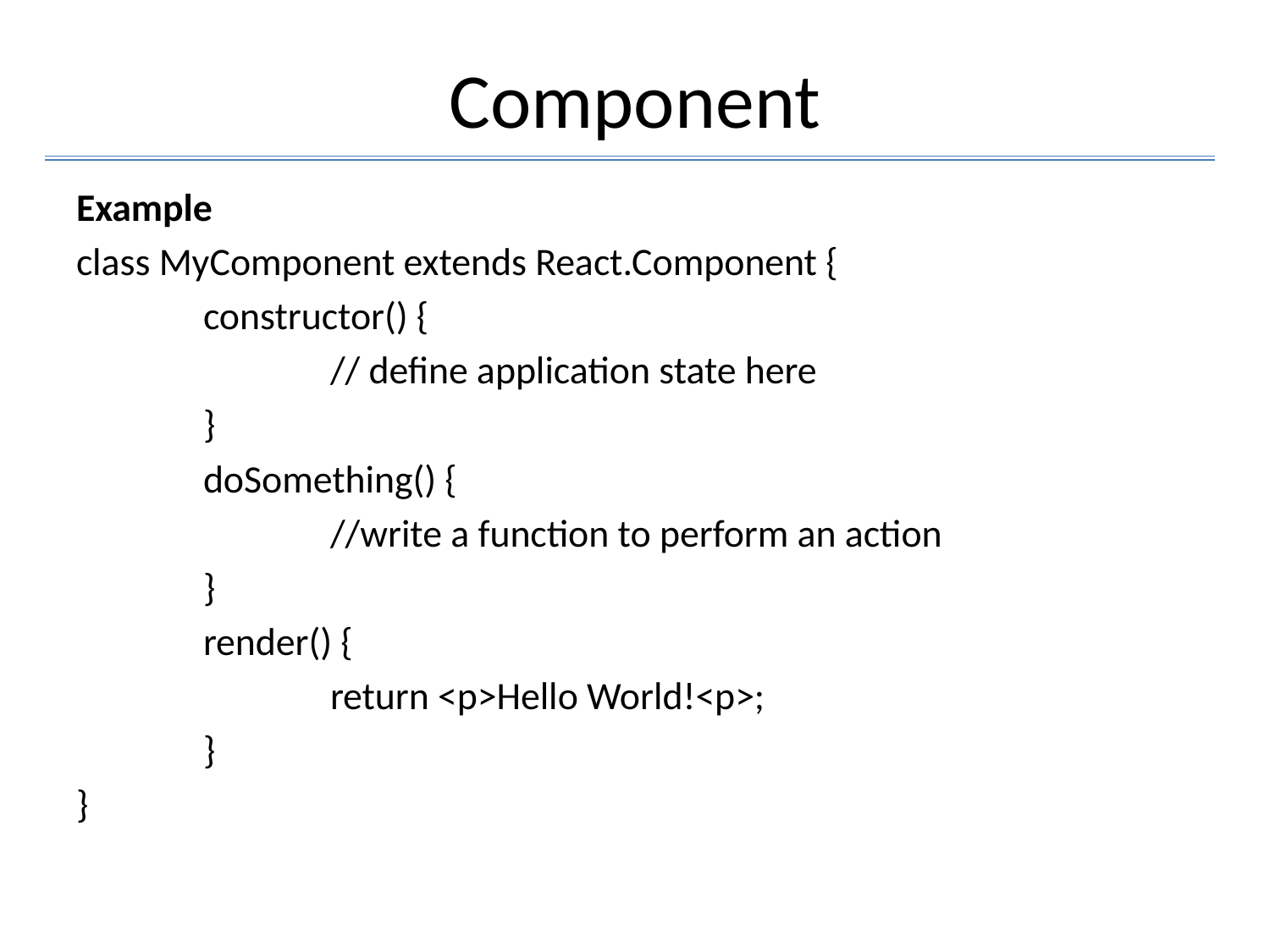

# Component
Example
class MyComponent extends React.Component {
	constructor() {
		// define application state here
	}
	doSomething() {
		//write a function to perform an action
	}
	render() {
		return <p>Hello World!<p>;
	}
}